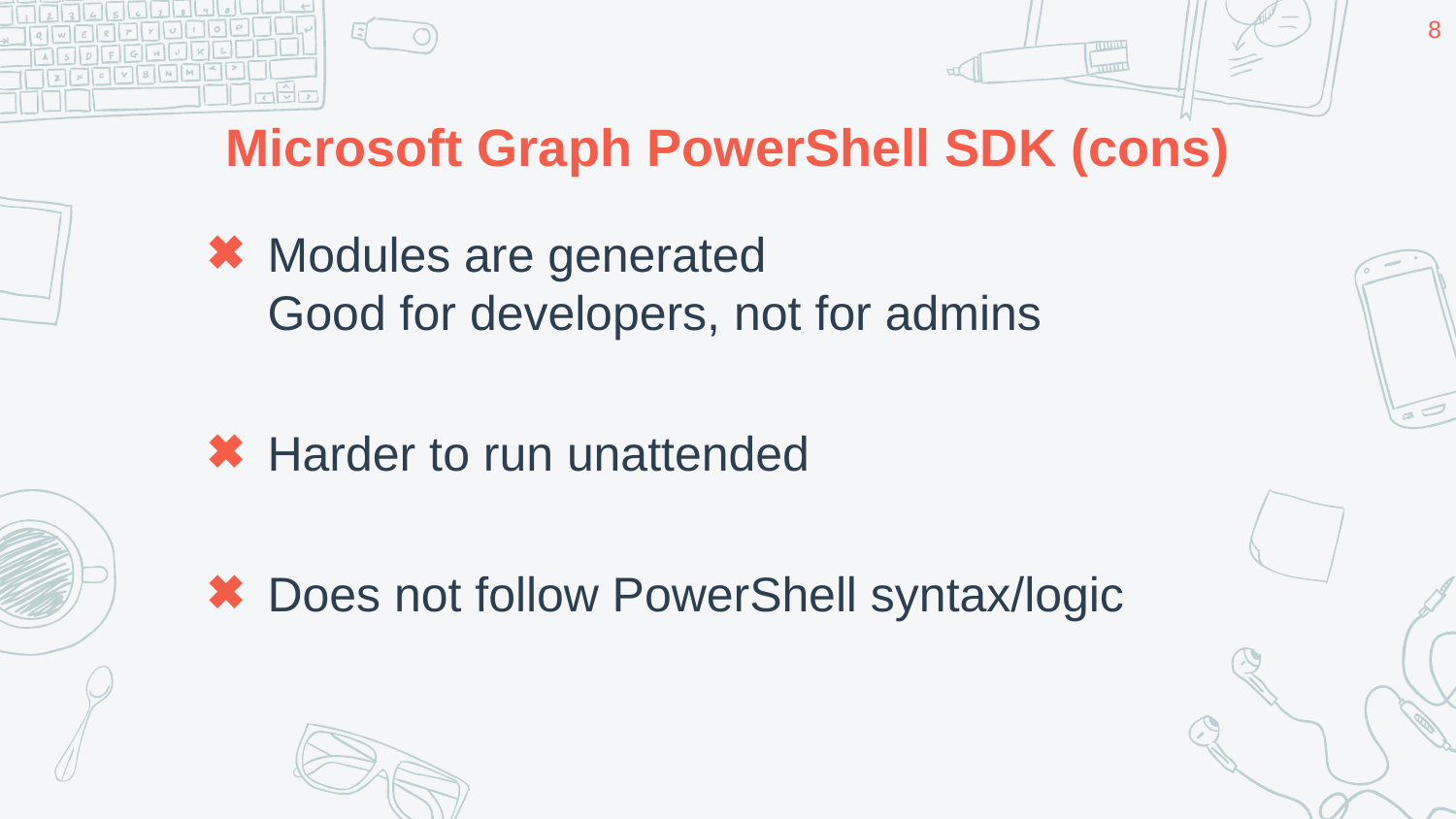

8
# Microsoft Graph PowerShell SDK (cons)
Modules are generated
Good for developers, not for admins

Harder to run unattended

Does not follow PowerShell syntax/logic